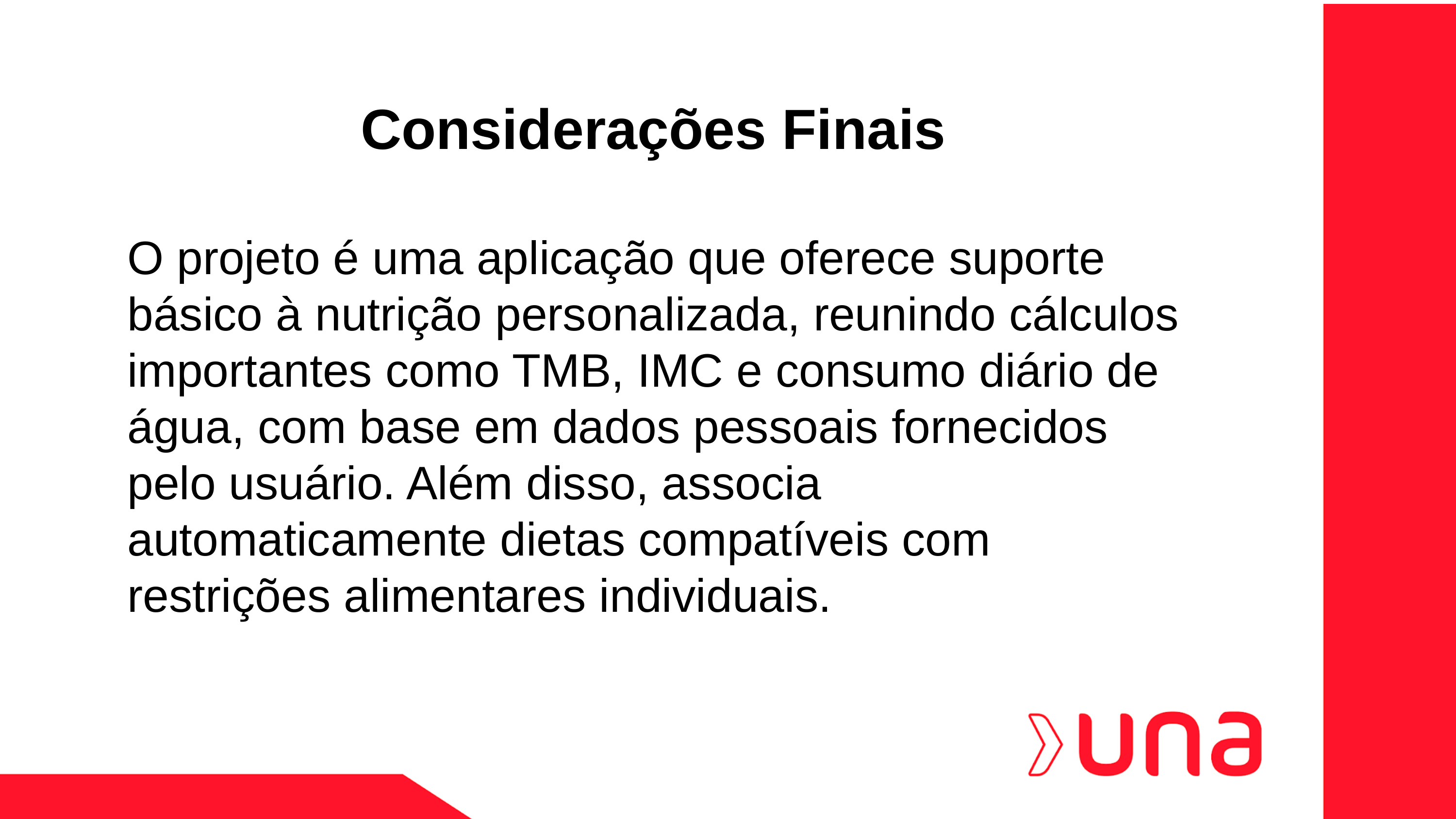

Considerações Finais

O projeto é uma aplicação que oferece suporte básico à nutrição personalizada, reunindo cálculos importantes como TMB, IMC e consumo diário de água, com base em dados pessoais fornecidos pelo usuário. Além disso, associa automaticamente dietas compatíveis com restrições alimentares individuais.